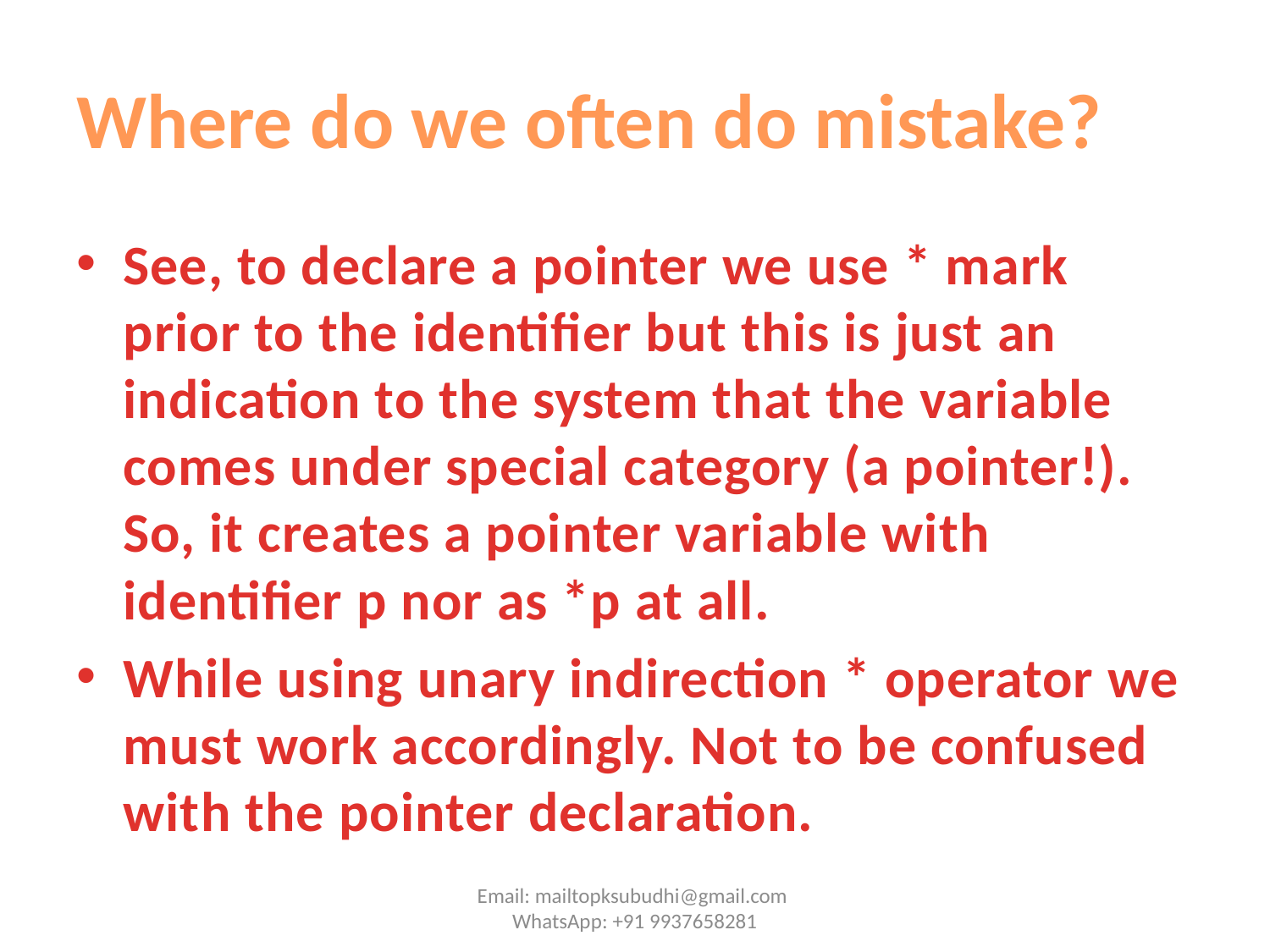

# Where do we often do mistake?
See, to declare a pointer we use * mark prior to the identifier but this is just an indication to the system that the variable comes under special category (a pointer!). So, it creates a pointer variable with identifier p nor as *p at all.
While using unary indirection * operator we must work accordingly. Not to be confused with the pointer declaration.

Email: mailtopksubudhi@gmail.com  WhatsApp: +91 9937658281